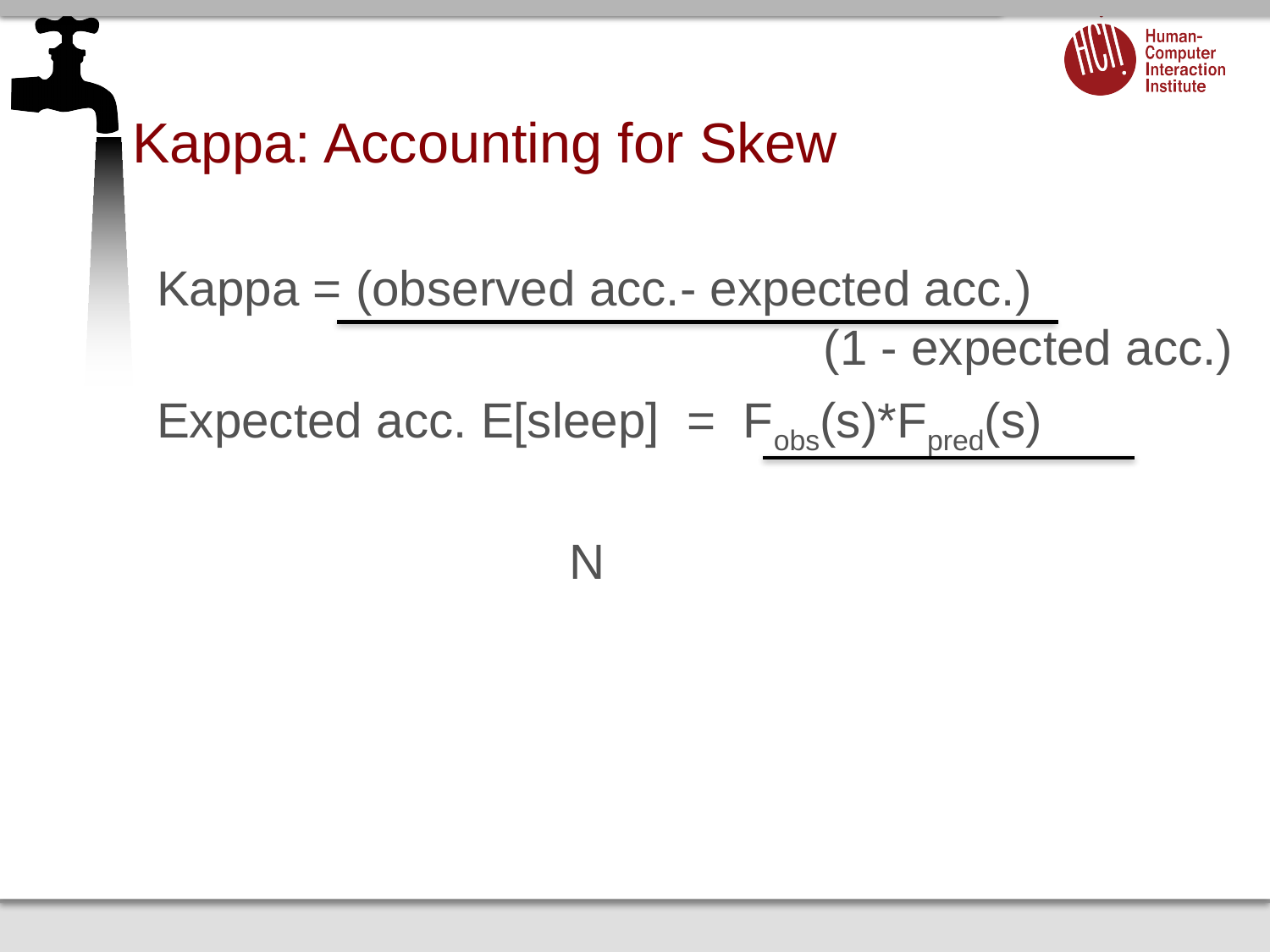

# Kappa: Accounting for Skew
Kappa = (observed acc.- expected acc.)
					(1 - expected acc.)
Expected acc. E[sleep]  =  Fobs(s)*Fpred(s)
												N